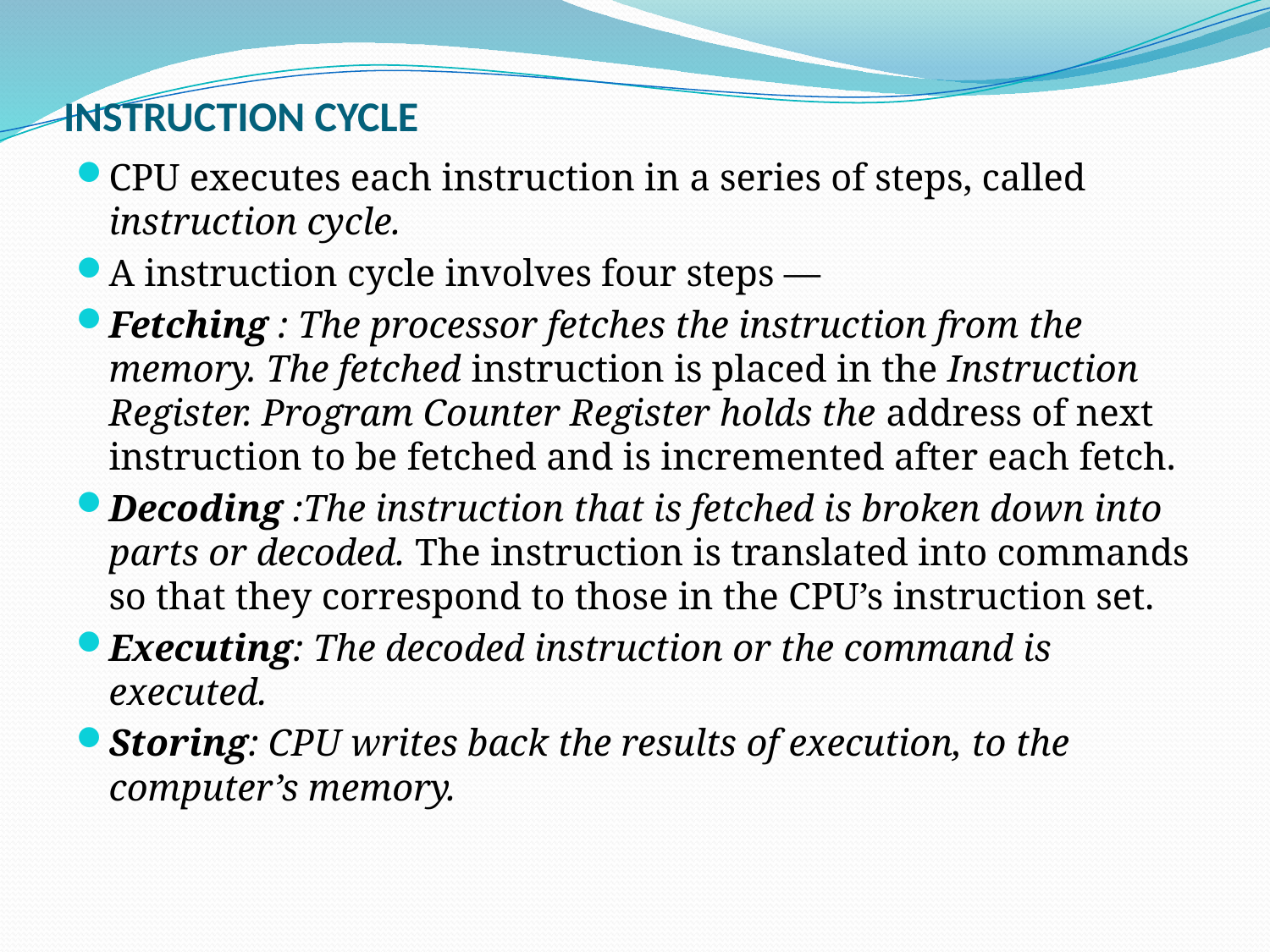

# INSTRUCTION CYCLE
CPU executes each instruction in a series of steps, called instruction cycle.
A instruction cycle involves four steps —
Fetching : The processor fetches the instruction from the memory. The fetched instruction is placed in the Instruction Register. Program Counter Register holds the address of next instruction to be fetched and is incremented after each fetch.
Decoding :The instruction that is fetched is broken down into parts or decoded. The instruction is translated into commands so that they correspond to those in the CPU’s instruction set.
Executing: The decoded instruction or the command is executed.
Storing: CPU writes back the results of execution, to the computer’s memory.